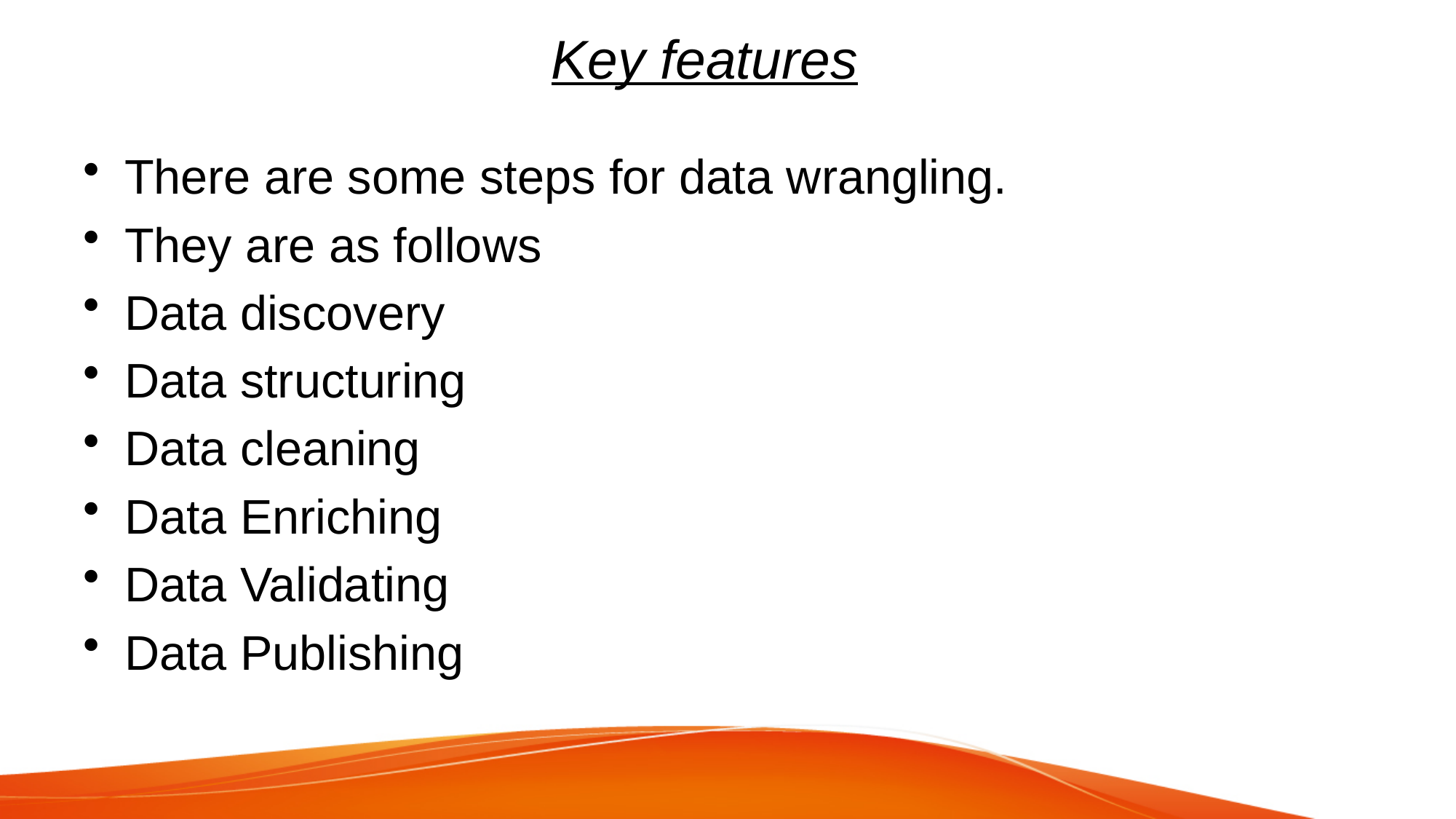

# Key features
There are some steps for data wrangling.
They are as follows
Data discovery
Data structuring
Data cleaning
Data Enriching
Data Validating
Data Publishing